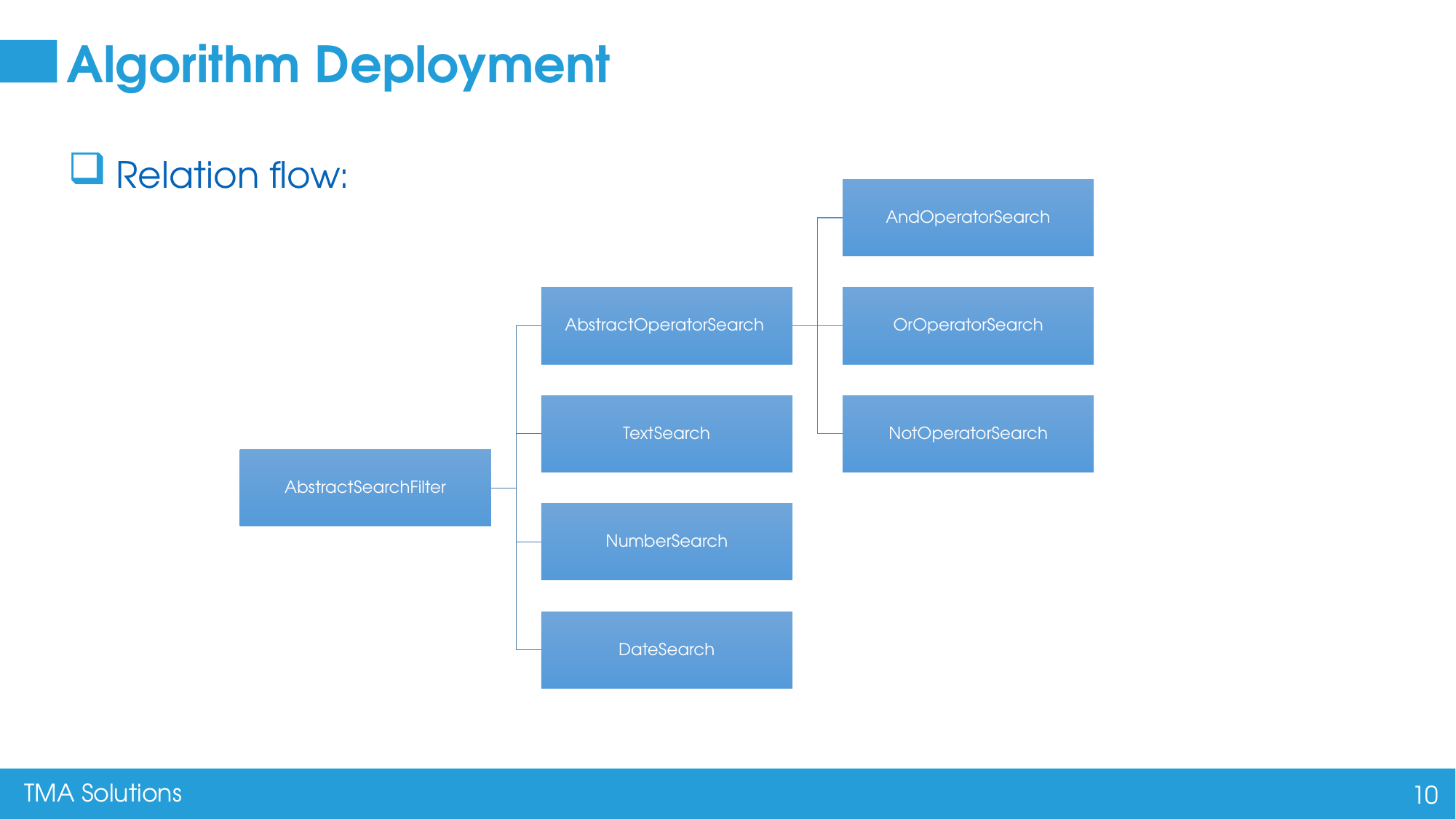

# Algorithm Deployment
Relation flow:

AbstractSearchFilter
AbstractOperatorSearch
AndOperatorSearch
OrOperatorSearch
NotOperatorSearch
TextSearch
NumberSearch
DateSearch